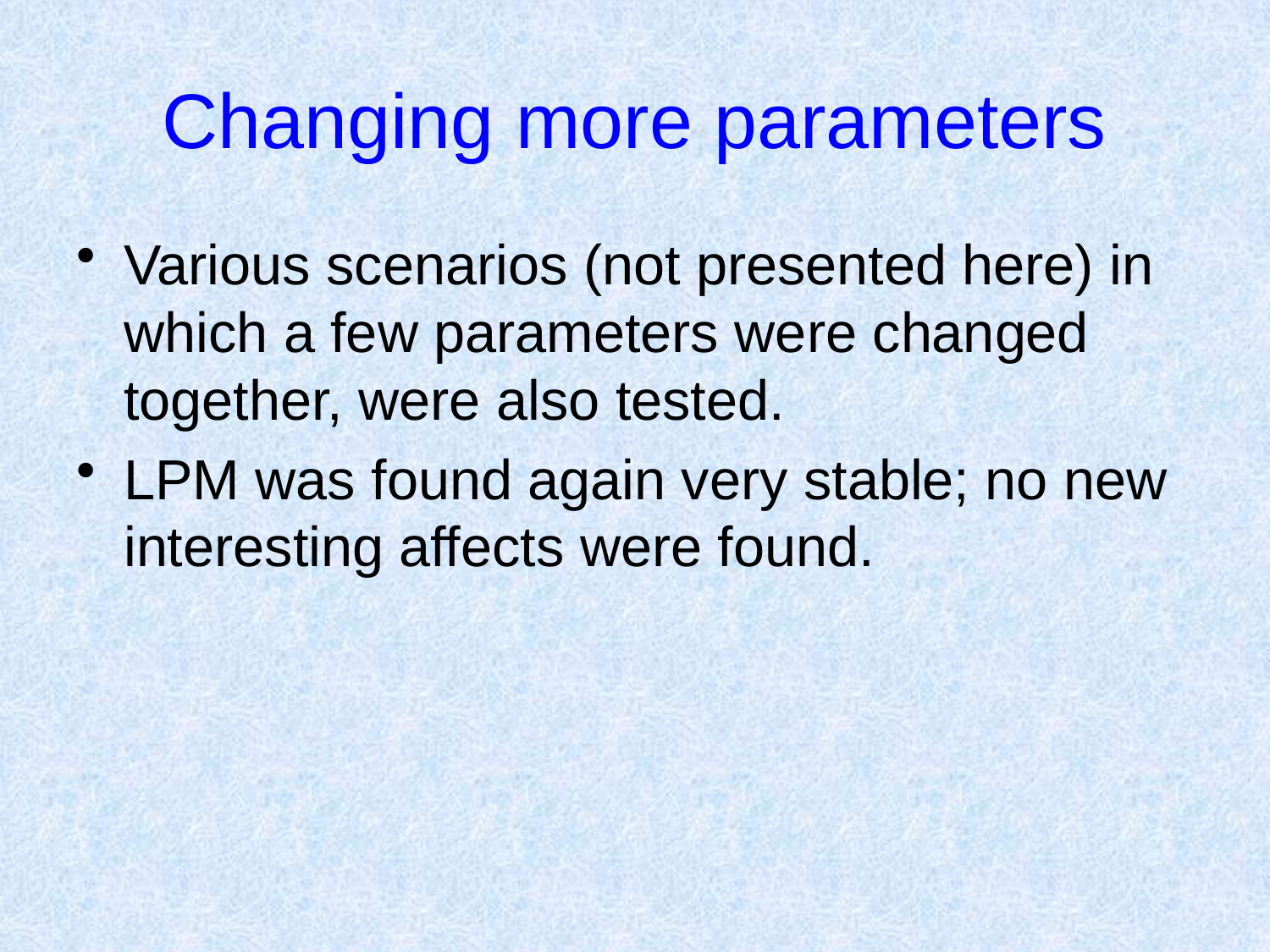

# Changing more parameters
Various scenarios (not presented here) in which a few parameters were changed together, were also tested.
LPM was found again very stable; no new interesting affects were found.